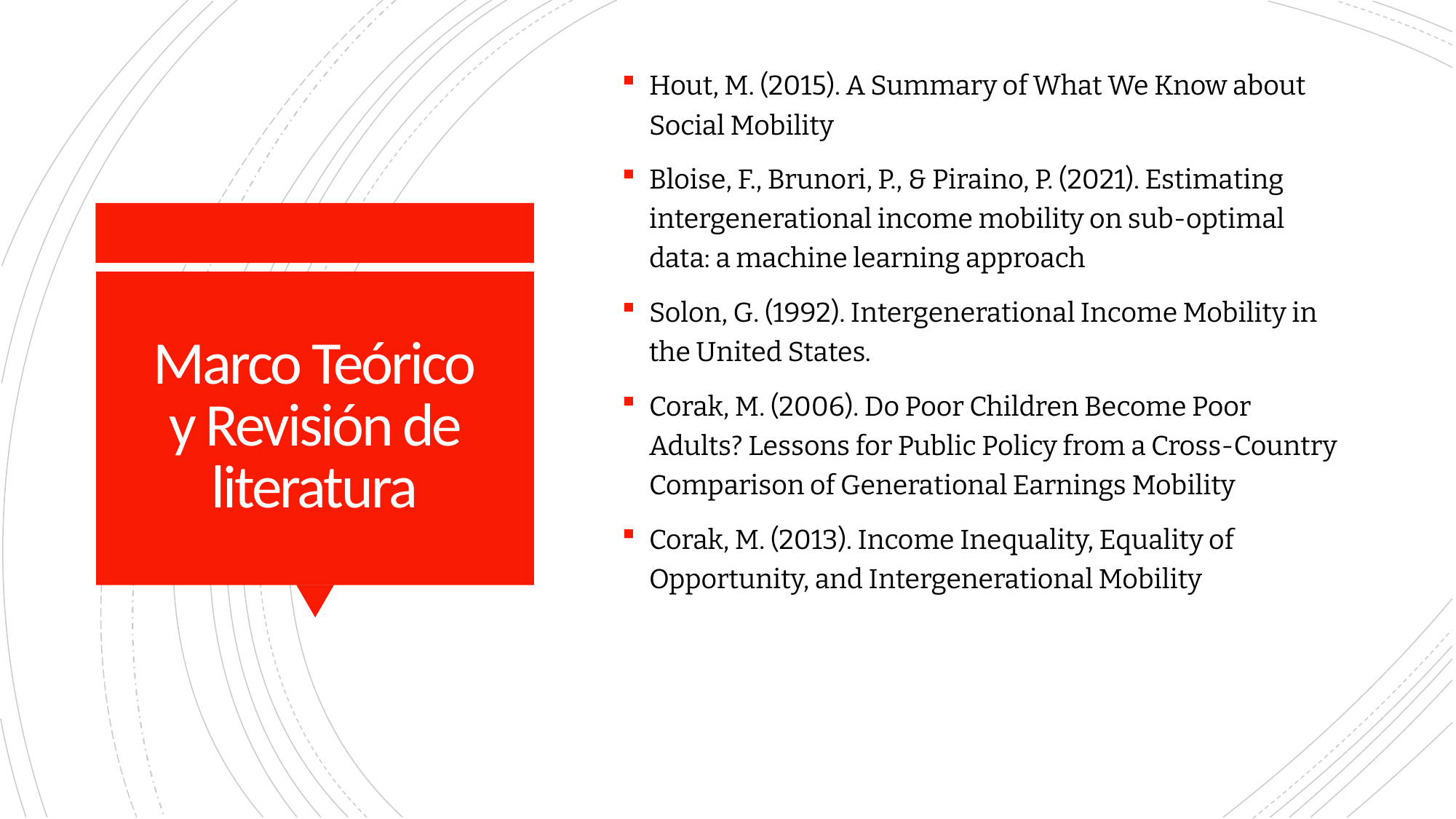

Hout, M. (2015). A Summary of What We Know about Social Mobility
Bloise, F., Brunori, P., & Piraino, P. (2021). Estimating intergenerational income mobility on sub-optimal data: a machine learning approach
Solon, G. (1992). Intergenerational Income Mobility in the United States.
Corak, M. (2006). Do Poor Children Become Poor Adults? Lessons for Public Policy from a Cross-Country Comparison of Generational Earnings Mobility
Corak, M. (2013). Income Inequality, Equality of Opportunity, and Intergenerational Mobility

# Marco Teórico y Revisión de literatura